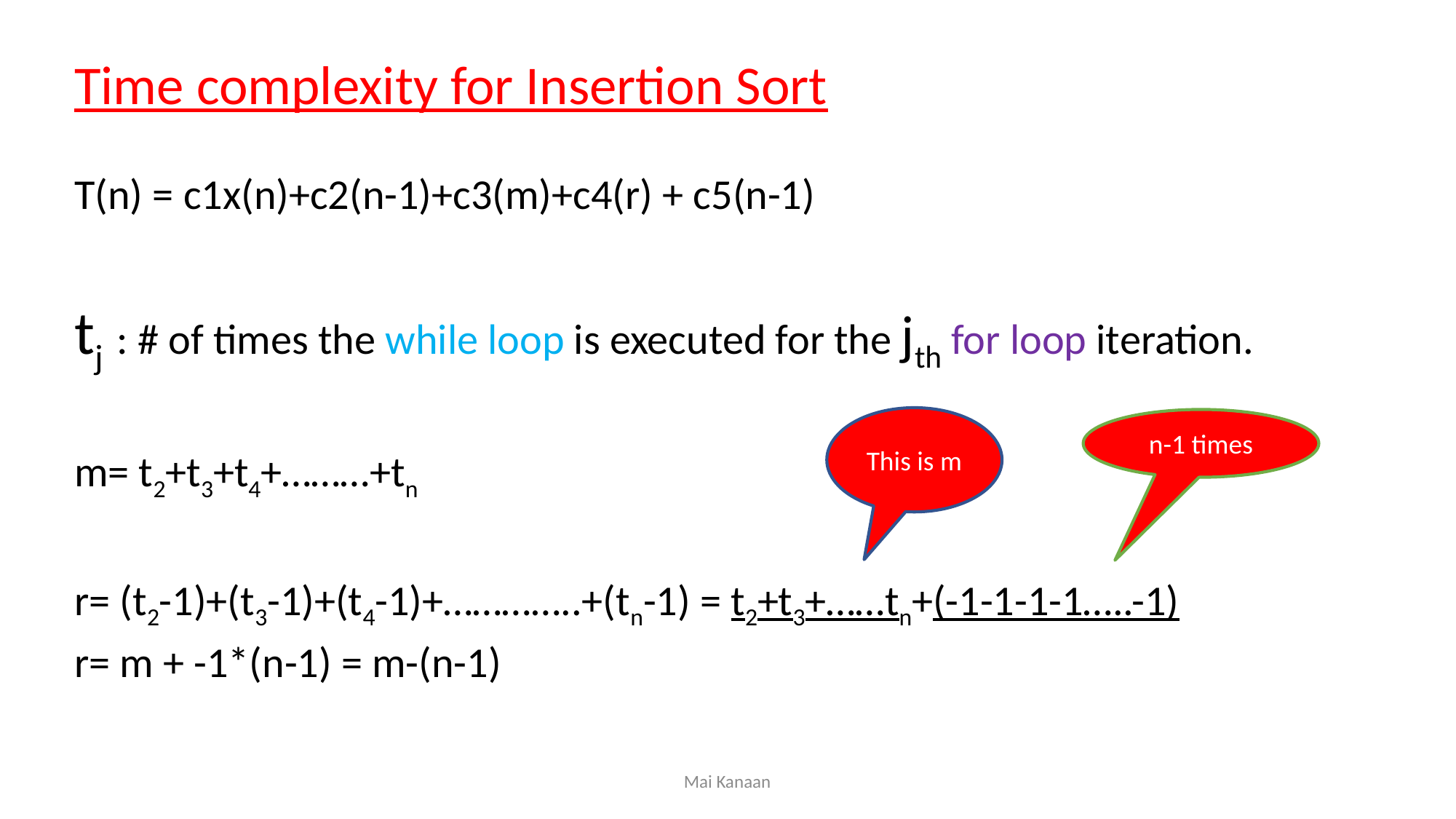

Time complexity for Insertion Sort
T(n) = c1x(n)+c2(n-1)+c3(m)+c4(r) + c5(n-1)

tj : # of times the while loop is executed for the jth for loop iteration.

m= t2+t3+t4+………+tn

r= (t2-1)+(t3-1)+(t4-1)+…………..+(tn-1) = t2+t3+……tn+(-1-1-1-1…..-1)
r= m + -1*(n-1) = m-(n-1)

This is m
n-1 times
Mai Kanaan